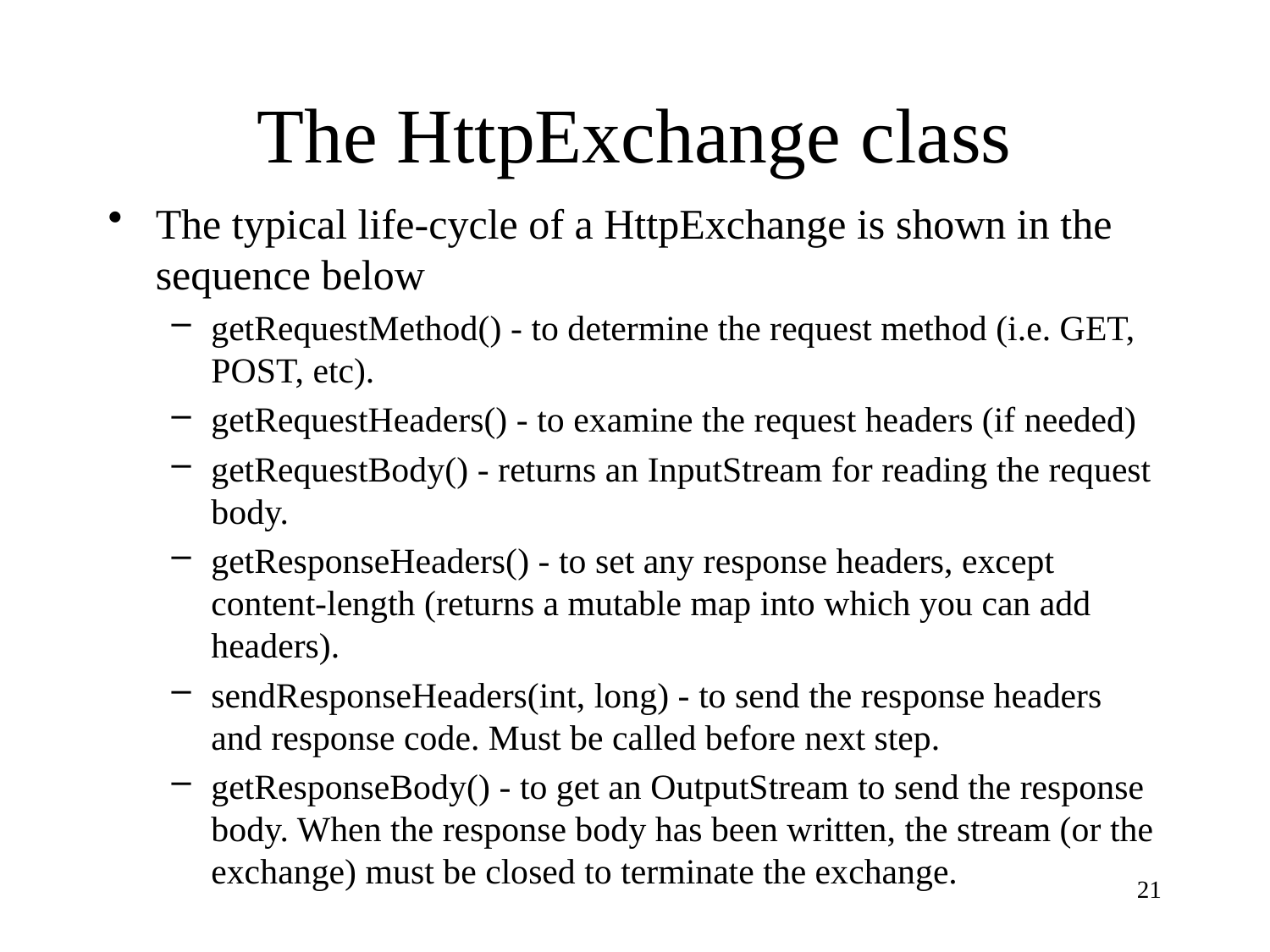

# The HttpExchange class
The typical life-cycle of a HttpExchange is shown in the sequence below
getRequestMethod() - to determine the request method (i.e. GET, POST, etc).
getRequestHeaders() - to examine the request headers (if needed)
getRequestBody() - returns an InputStream for reading the request body.
getResponseHeaders() - to set any response headers, except content-length (returns a mutable map into which you can add headers).
sendResponseHeaders(int, long) - to send the response headers and response code. Must be called before next step.
getResponseBody() - to get an OutputStream to send the response body. When the response body has been written, the stream (or the exchange) must be closed to terminate the exchange.

21